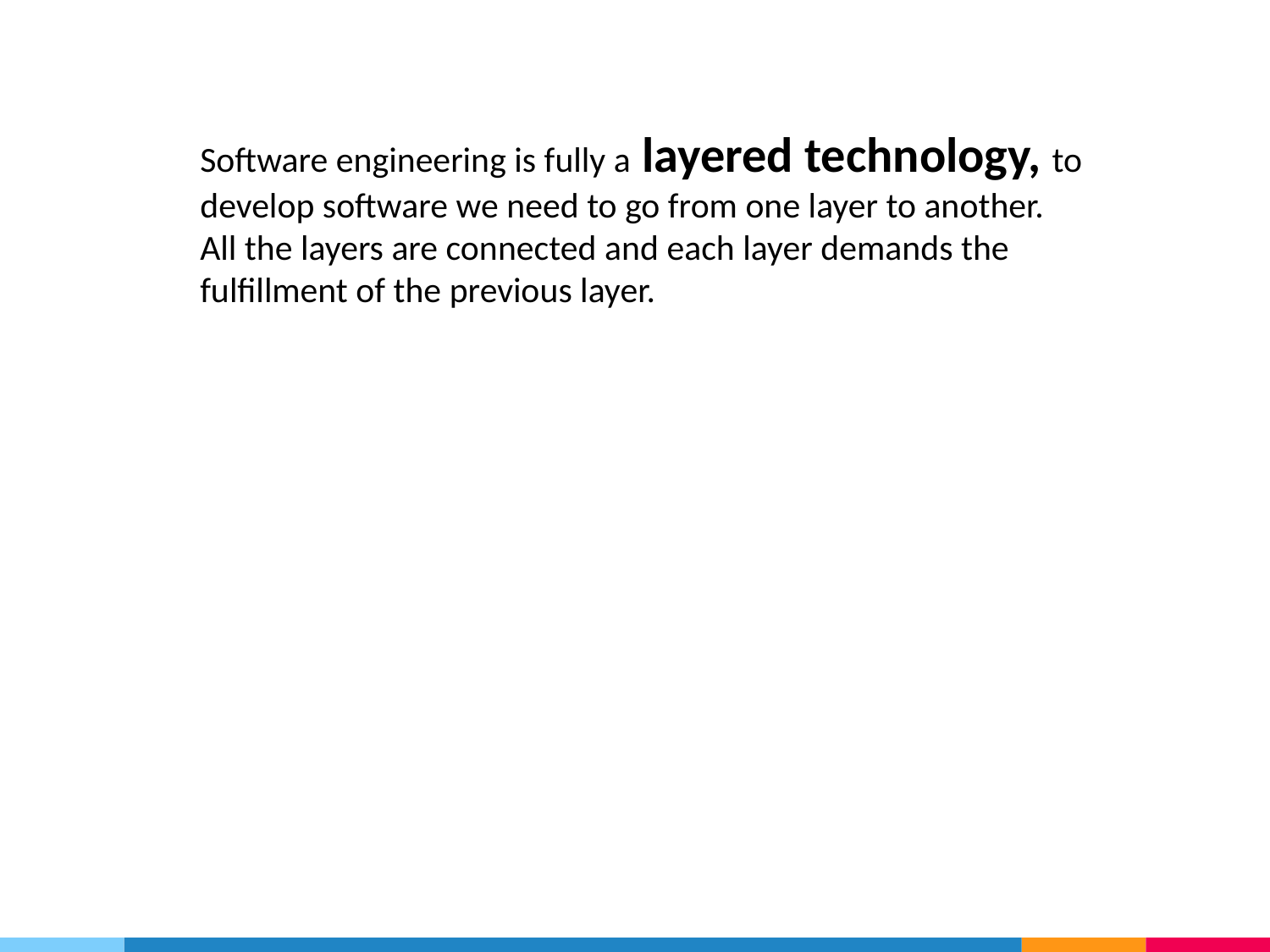

Software engineering is fully a layered technology, to develop software we need to go from one layer to another. All the layers are connected and each layer demands the fulfillment of the previous layer.